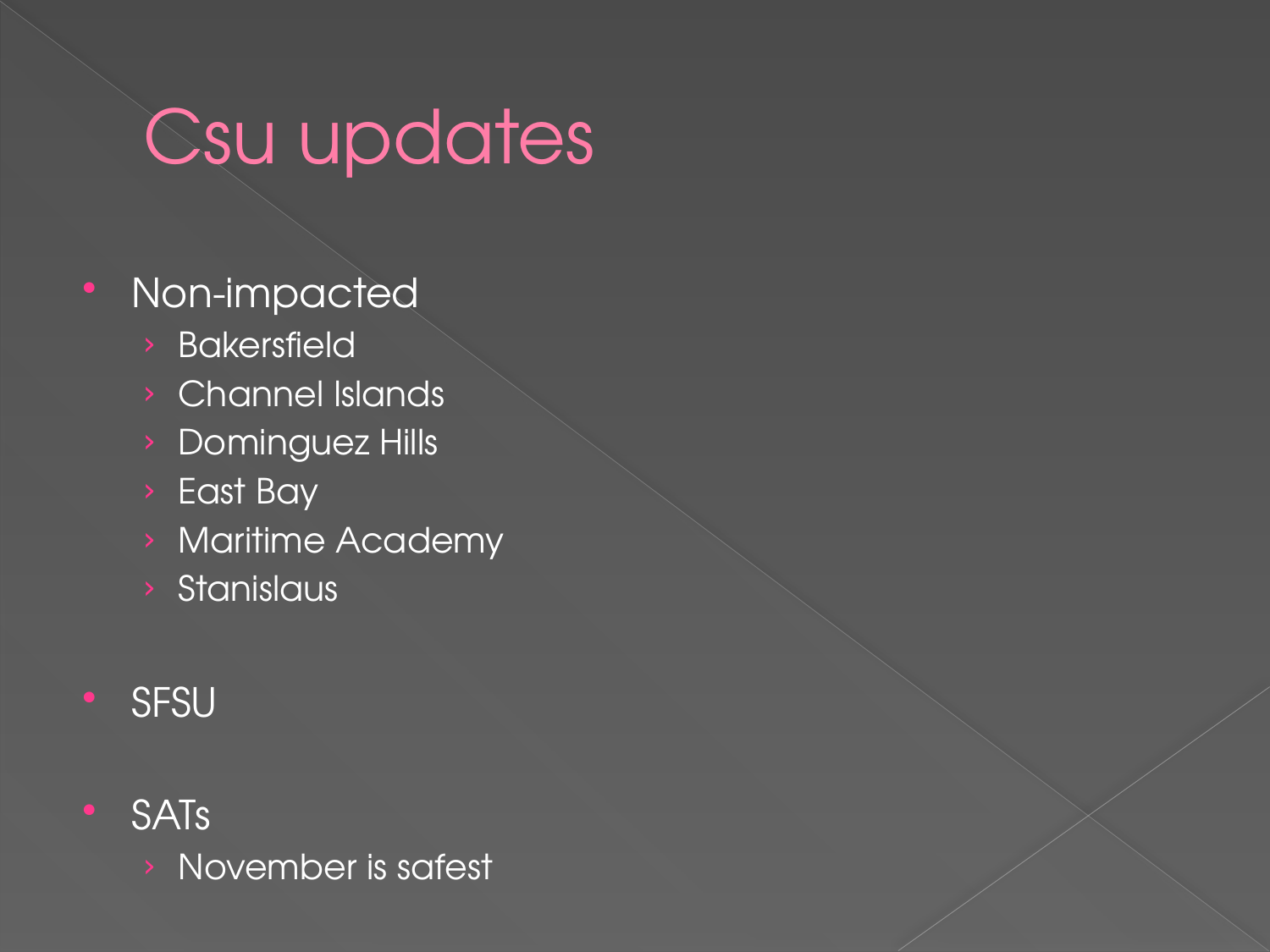

# Csu updates
Non-impacted
Bakersfield
Channel Islands
Dominguez Hills
East Bay
Maritime Academy
Stanislaus

SFSU

SATs
November is safest